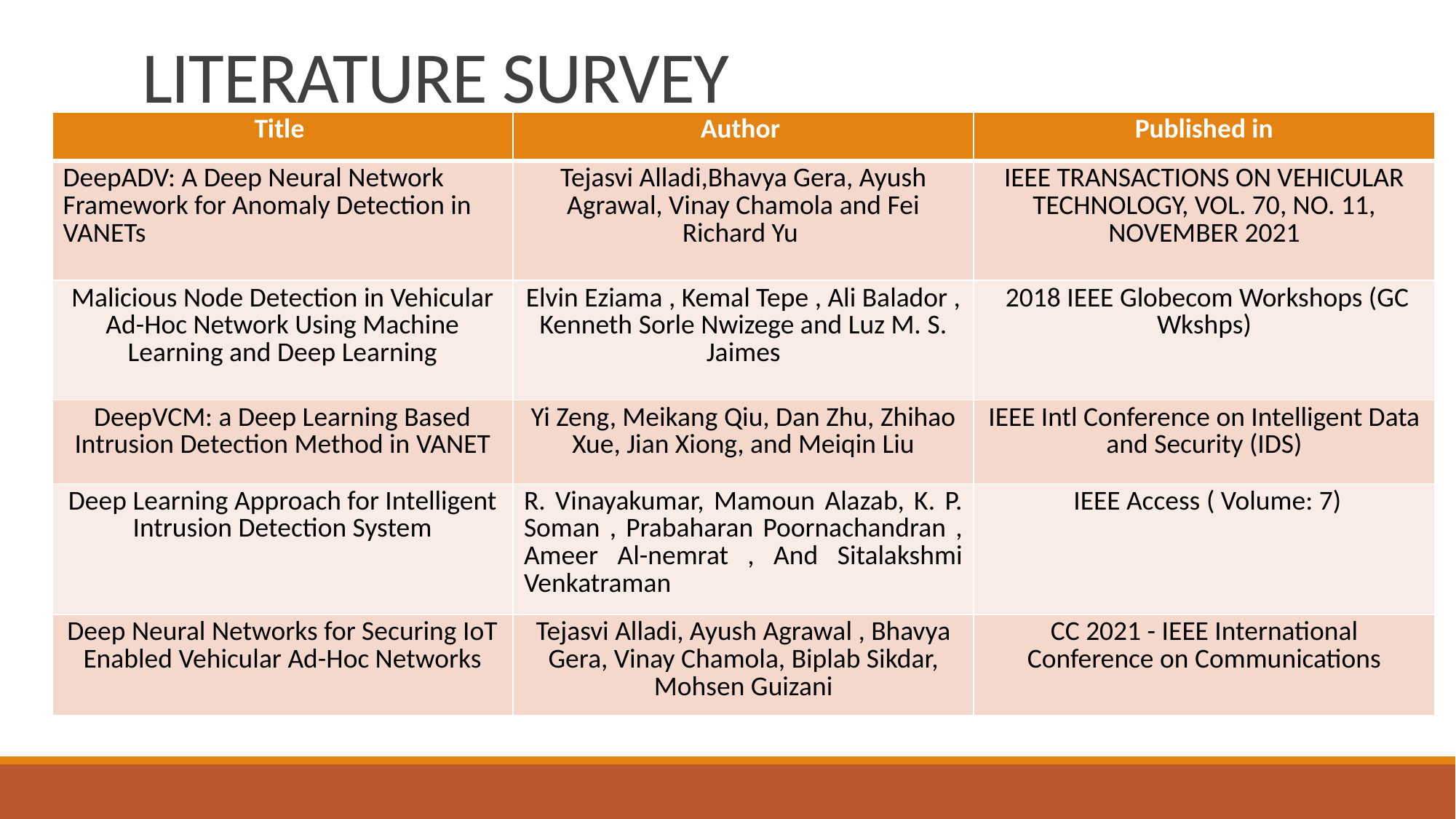

# LITERATURE SURVEY
| Title | Author | Published in |
| --- | --- | --- |
| DeepADV: A Deep Neural Network Framework for Anomaly Detection in VANETs | Tejasvi Alladi,Bhavya Gera, Ayush Agrawal, Vinay Chamola and Fei Richard Yu | IEEE TRANSACTIONS ON VEHICULAR TECHNOLOGY, VOL. 70, NO. 11, NOVEMBER 2021 |
| Malicious Node Detection in Vehicular Ad-Hoc Network Using Machine Learning and Deep Learning | Elvin Eziama , Kemal Tepe , Ali Balador , Kenneth Sorle Nwizege and Luz M. S. Jaimes | 2018 IEEE Globecom Workshops (GC Wkshps) |
| DeepVCM: a Deep Learning Based Intrusion Detection Method in VANET | Yi Zeng, Meikang Qiu, Dan Zhu, Zhihao Xue, Jian Xiong, and Meiqin Liu | IEEE Intl Conference on Intelligent Data and Security (IDS) |
| Deep Learning Approach for Intelligent Intrusion Detection System | R. Vinayakumar, Mamoun Alazab, K. P. Soman , Prabaharan Poornachandran , Ameer Al-nemrat , And Sitalakshmi Venkatraman | IEEE Access ( Volume: 7) |
| Deep Neural Networks for Securing IoT Enabled Vehicular Ad-Hoc Networks | Tejasvi Alladi, Ayush Agrawal , Bhavya Gera, Vinay Chamola, Biplab Sikdar, Mohsen Guizani | CC 2021 - IEEE International Conference on Communications |